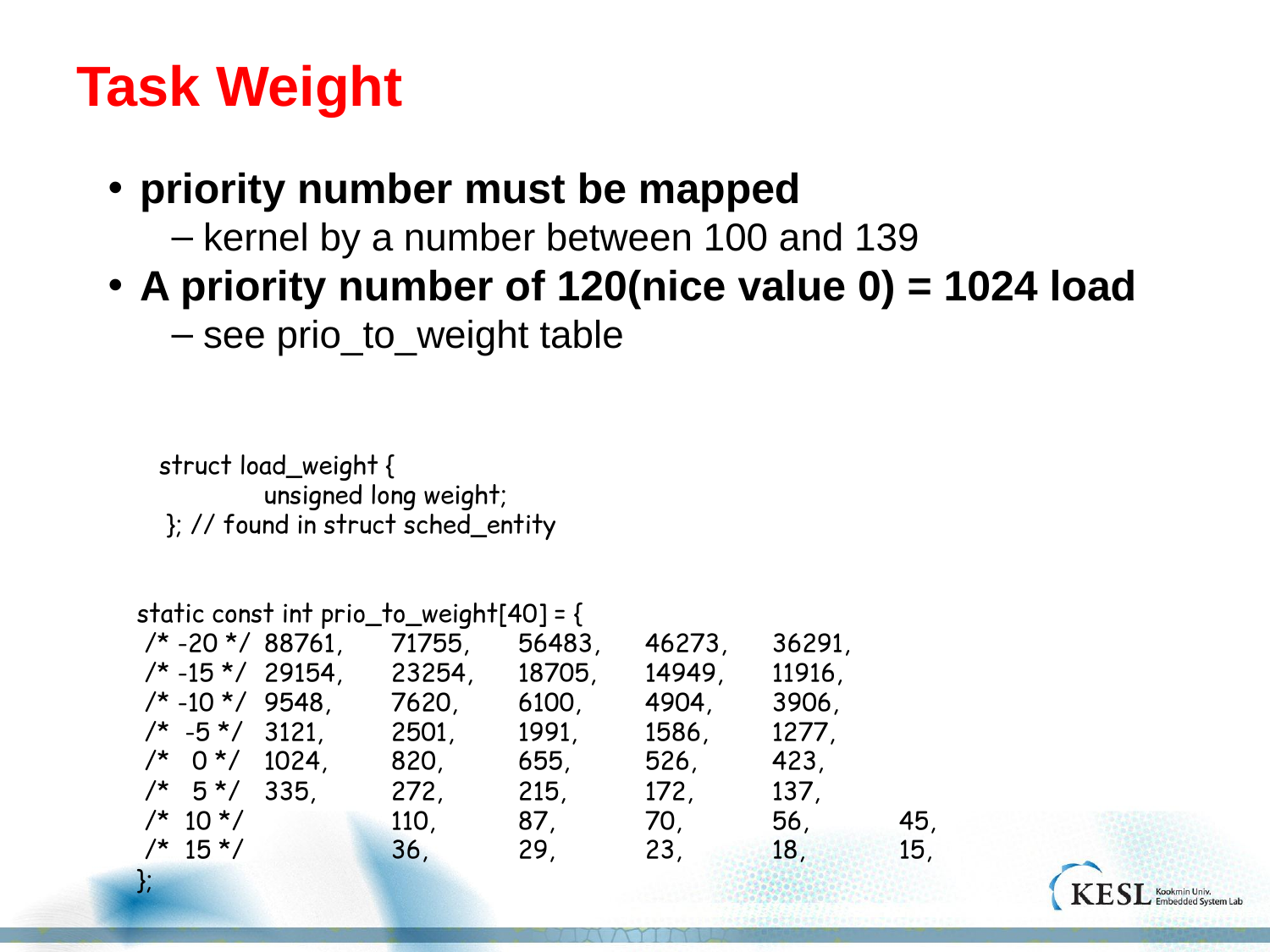

# Task Weight
priority number must be mapped
kernel by a number between 100 and 139
A priority number of 120(nice value 0) = 1024 load
see prio_to_weight table

   struct load_weight {
	unsigned long weight;
    }; // found in struct sched_entity

static const int prio_to_weight[40] = {
 /* -20 */ 	88761, 	71755, 	56483, 	46273, 	36291,
 /* -15 */ 	29154, 	23254, 	18705, 	14949, 	11916,
 /* -10 */  	9548,  	7620,  	6100,  	4904,  	3906,
 /*  -5 */  	3121,  	2501,  	1991,  	1586,  	1277,
 /*   0 */  	1024,   	820,   	655,   	526,   	423,
 /*   5 */   	335,   	272,   	215,   	172,   	137,
 /*  10 */   	110,    	87,    	70,    	56,    	45,
 /*  15 */    	36,    	29,    	23,    	18,    	15,
};